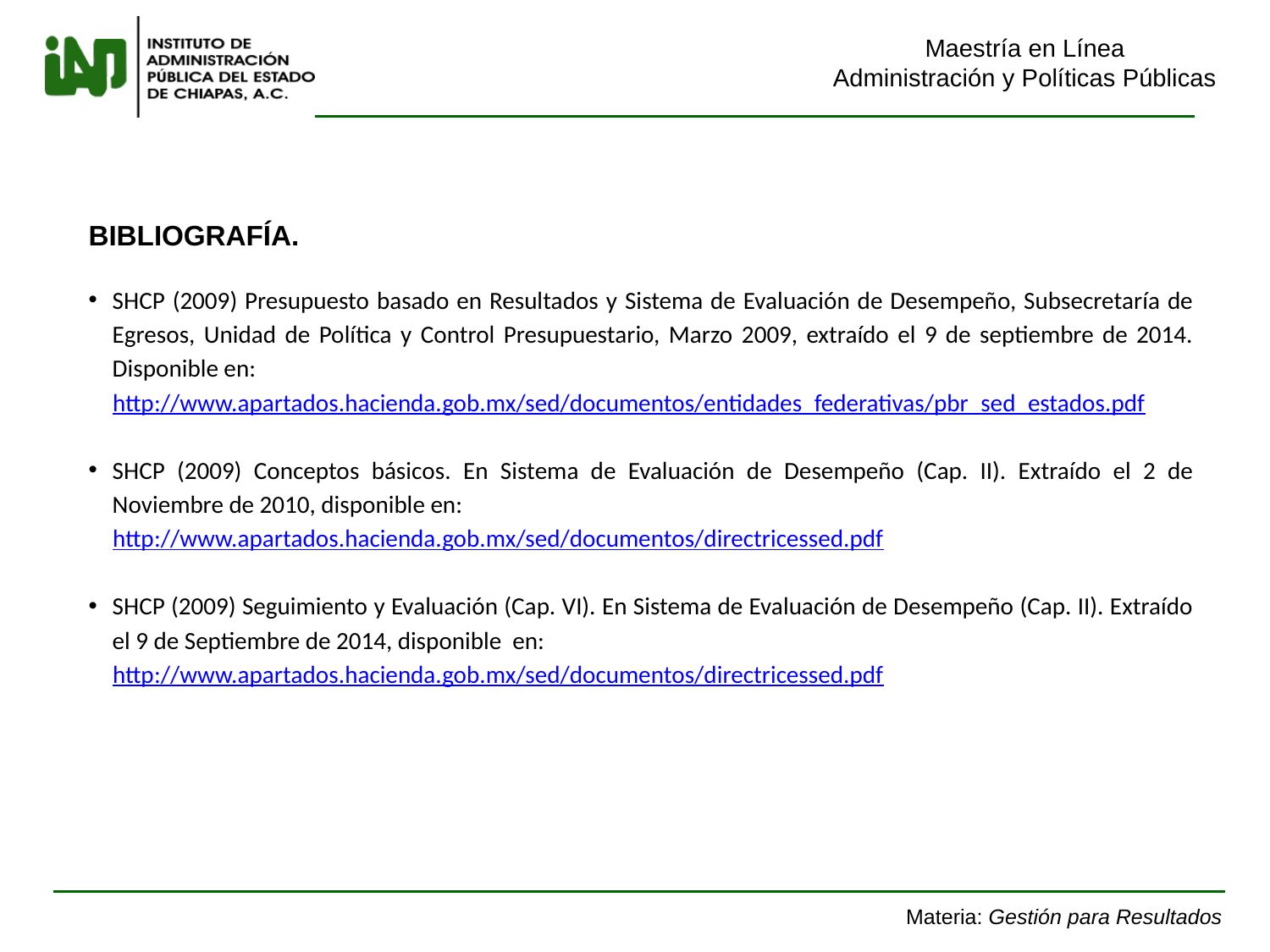

BIBLIOGRAFÍA.

SHCP (2009) Presupuesto basado en Resultados y Sistema de Evaluación de Desempeño, Subsecretaría de Egresos, Unidad de Política y Control Presupuestario, Marzo 2009, extraído el 9 de septiembre de 2014. Disponible en:
http://www.apartados.hacienda.gob.mx/sed/documentos/entidades_federativas/pbr_sed_estados.pdf

SHCP (2009) Conceptos básicos. En Sistema de Evaluación de Desempeño (Cap. II). Extraído el 2 de Noviembre de 2010, disponible en:
http://www.apartados.hacienda.gob.mx/sed/documentos/directricessed.pdf

SHCP (2009) Seguimiento y Evaluación (Cap. VI). En Sistema de Evaluación de Desempeño (Cap. II). Extraído el 9 de Septiembre de 2014, disponible  en:
http://www.apartados.hacienda.gob.mx/sed/documentos/directricessed.pdf